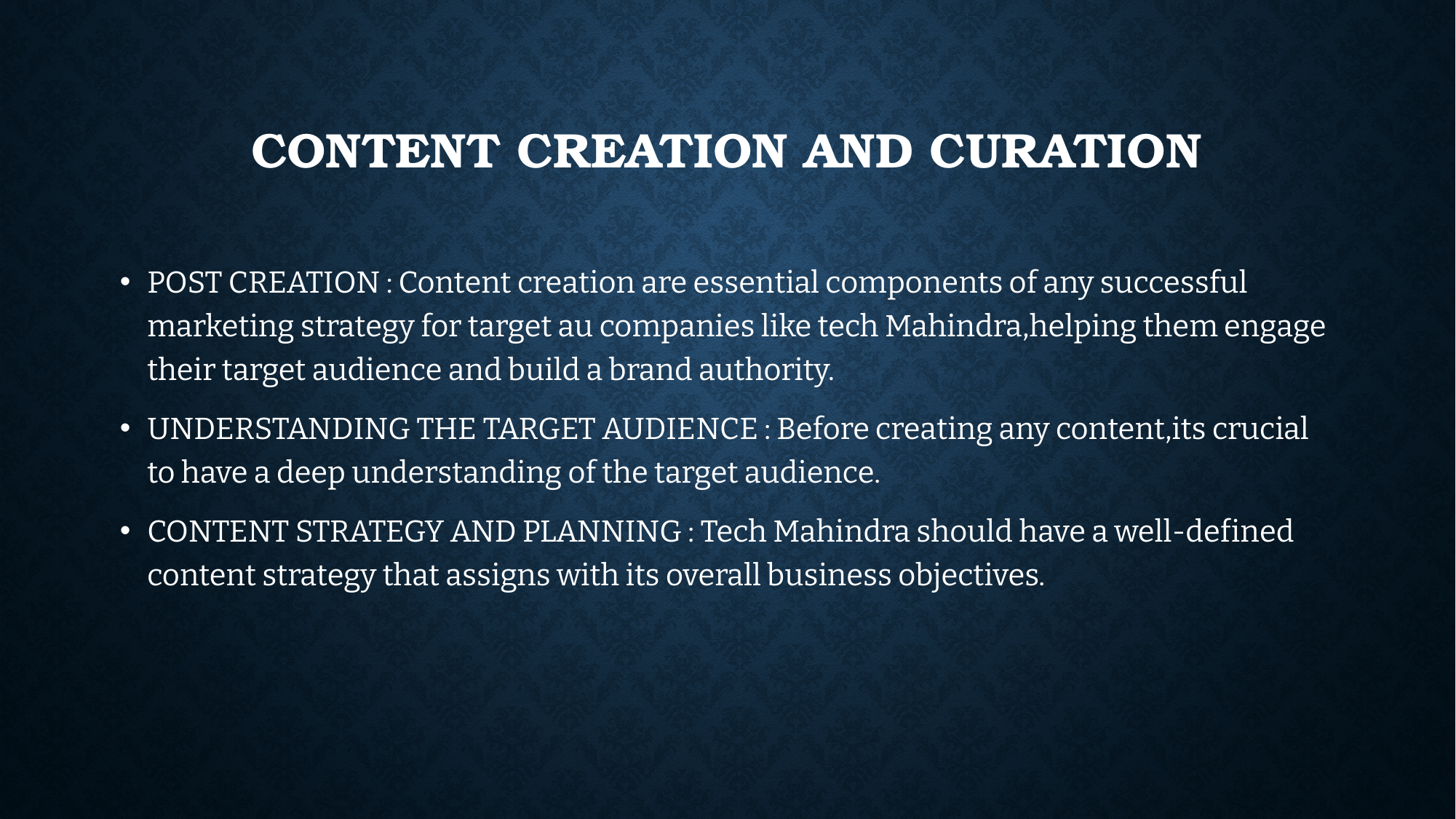

# Content creation and curation
POST CREATION : Content creation are essential components of any successful marketing strategy for target au companies like tech Mahindra,helping them engage their target audience and build a brand authority.
UNDERSTANDING THE TARGET AUDIENCE : Before creating any content,its crucial to have a deep understanding of the target audience.
CONTENT STRATEGY AND PLANNING : Tech Mahindra should have a well-defined content strategy that assigns with its overall business objectives.